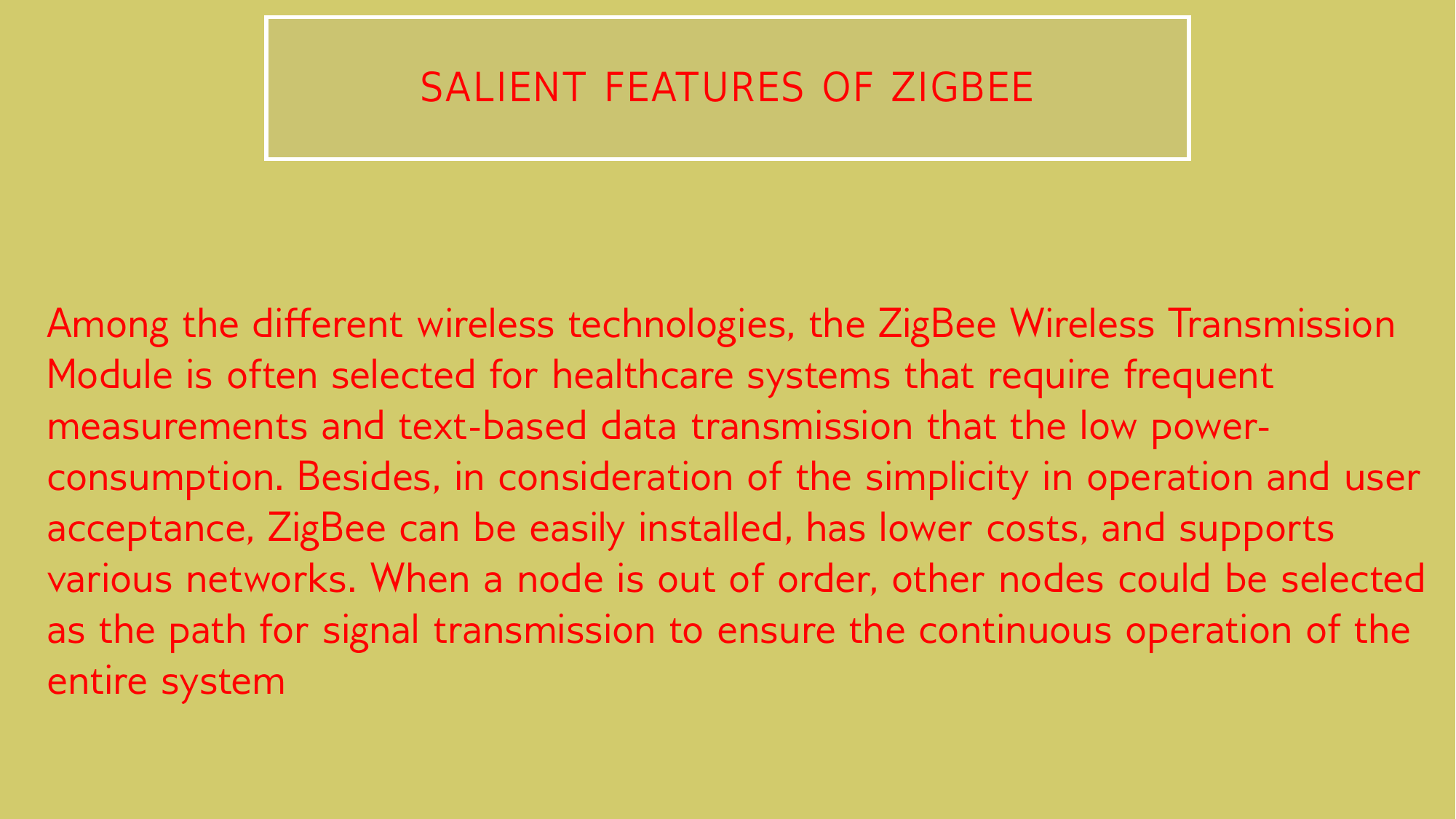

# SALIENT features of ZigBee
Among the different wireless technologies, the ZigBee Wireless Transmission Module is often selected for healthcare systems that require frequent measurements and text-based data transmission that the low power-consumption. Besides, in consideration of the simplicity in operation and user acceptance, ZigBee can be easily installed, has lower costs, and supports various networks. When a node is out of order, other nodes could be selected as the path for signal transmission to ensure the continuous operation of the entire system